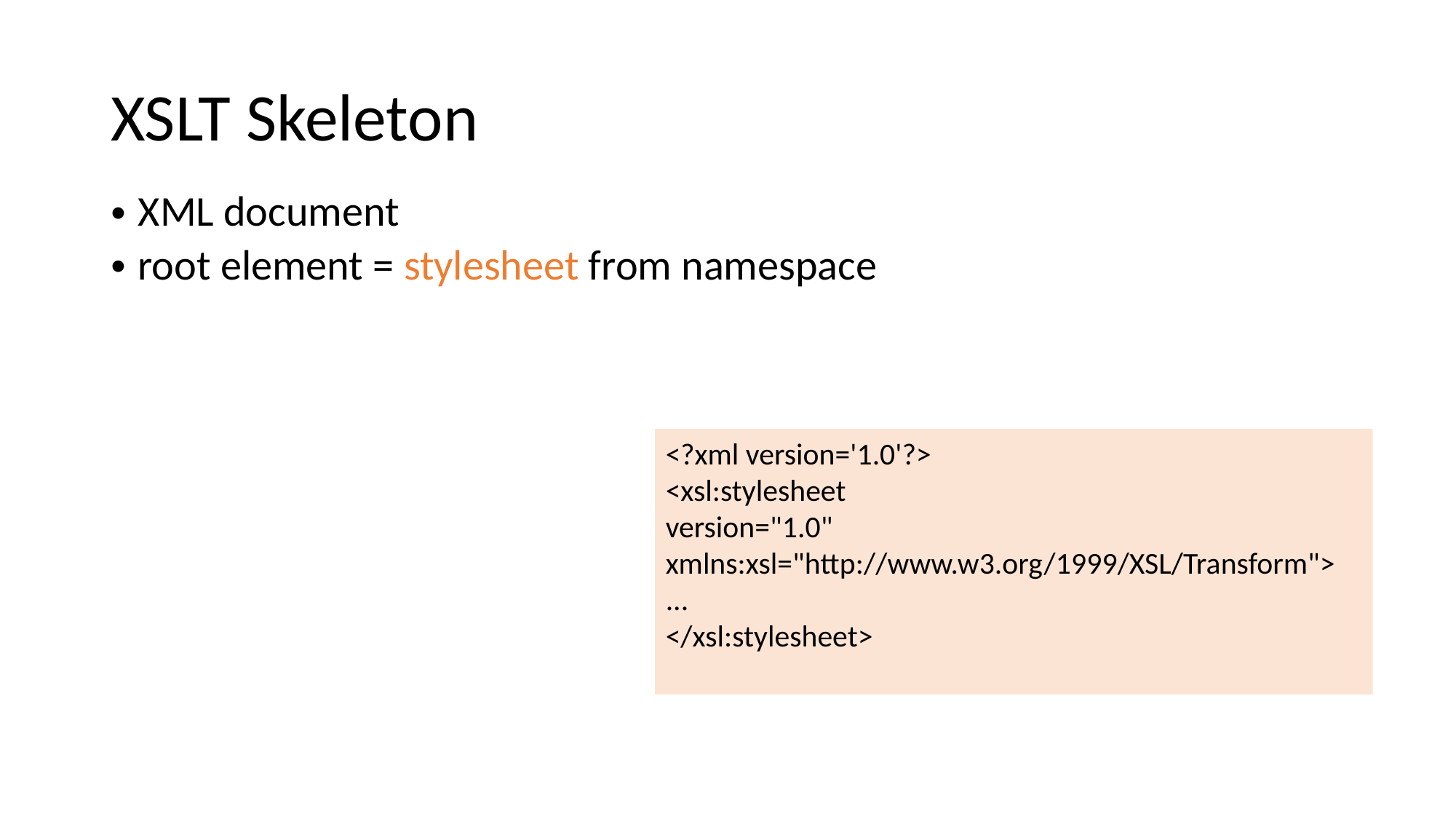

XSLT Skeleton
XML document
root element = stylesheet from namespace
<?xml version='1.0'?>
<xsl:stylesheet
version="1.0" xmlns:xsl="http://www.w3.org/1999/XSL/Transform">
...
</xsl:stylesheet>